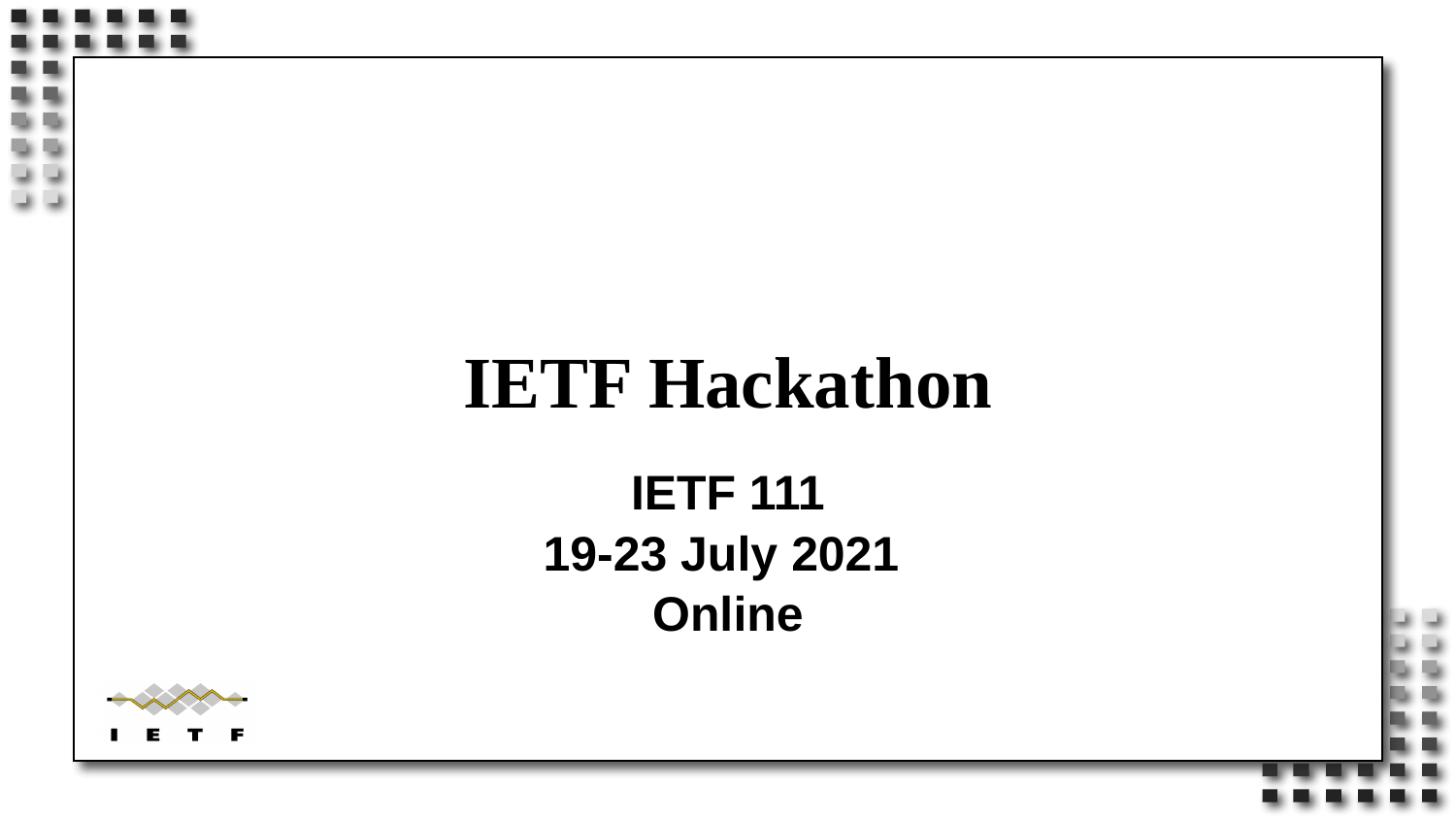

# IETF Hackathon
IETF 111
19-23 July 2021
Online